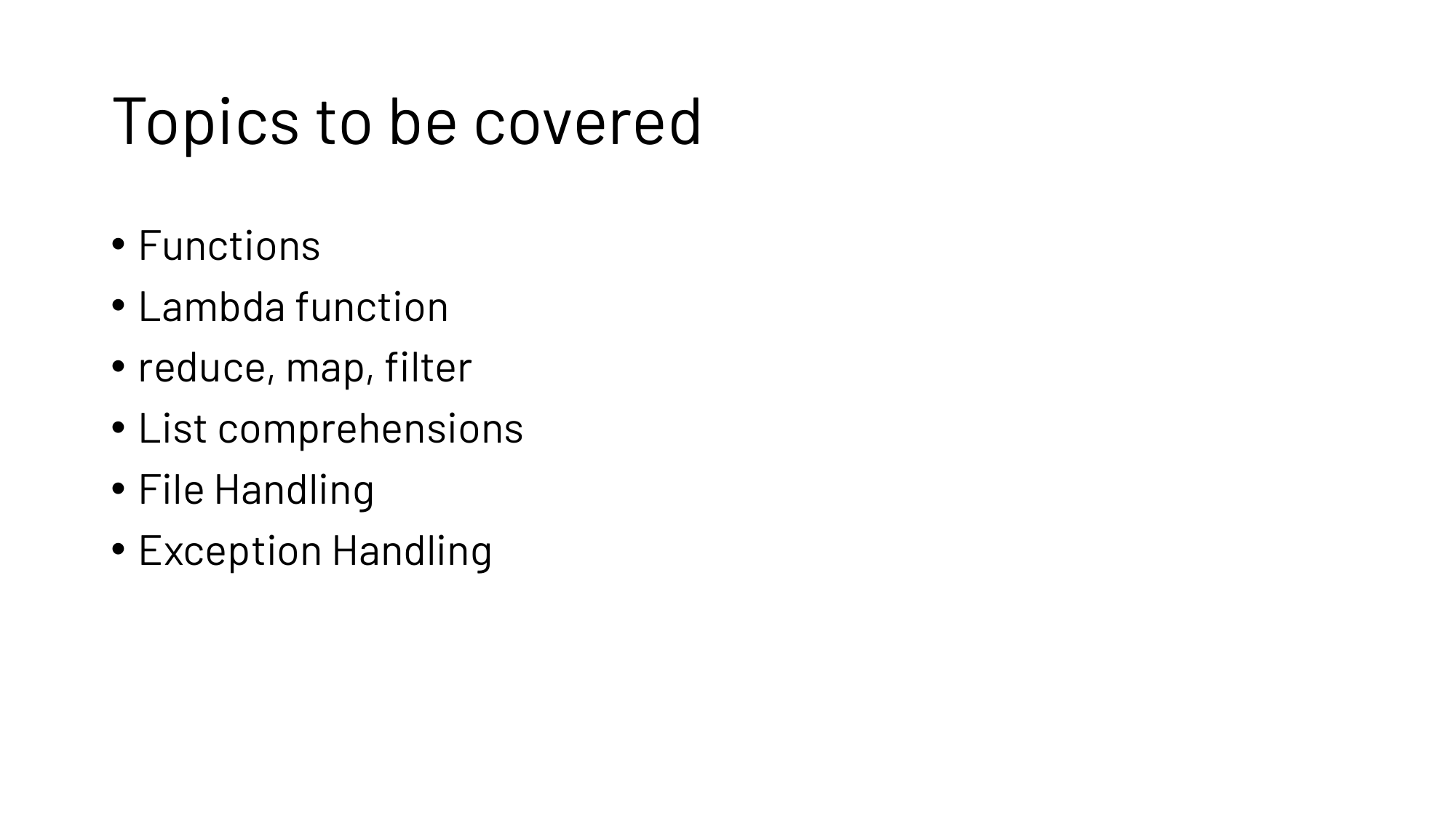

# Topics to be covered
Functions
Lambda function
reduce, map, filter
List comprehensions
File Handling
Exception Handling